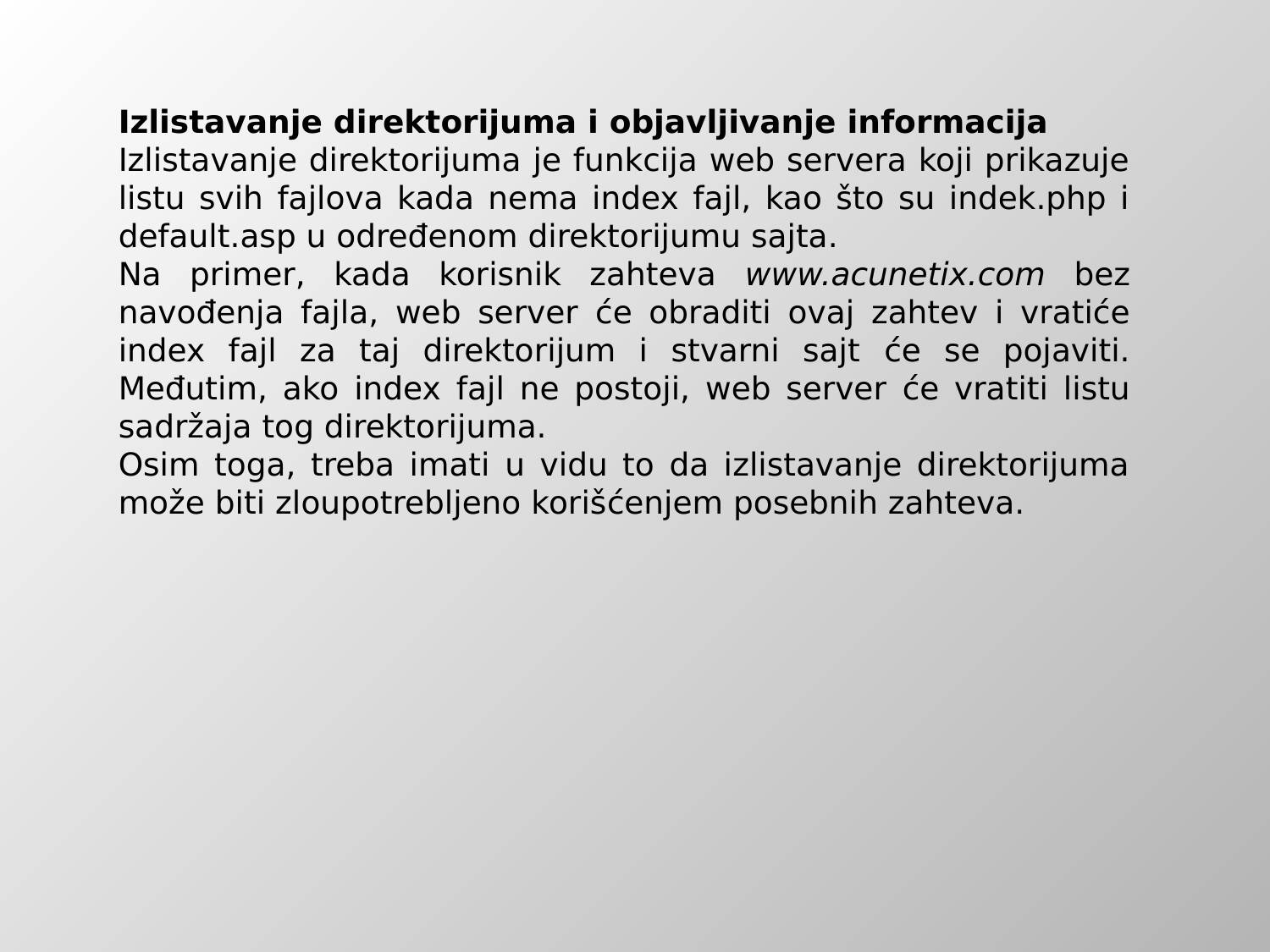

Izlistavanje direktorijuma i objavljivanje informacija
Izlistavanje direktorijuma je funkcija web servera koji prikazuje listu svih fajlova kada nema index fajl, kao što su indek.php i default.asp u određenom direktorijumu sajta.
Na primer, kada korisnik zahteva www.acunetix.com bez navođenja fajla, web server će obraditi ovaj zahtev i vratiće index fajl za taj direktorijum i stvarni sajt će se pojaviti. Međutim, ako index fajl ne postoji, web server će vratiti listu sadržaja tog direktorijuma.
Osim toga, treba imati u vidu to da izlistavanje direktorijuma može biti zloupotrebljeno korišćenjem posebnih zahteva.